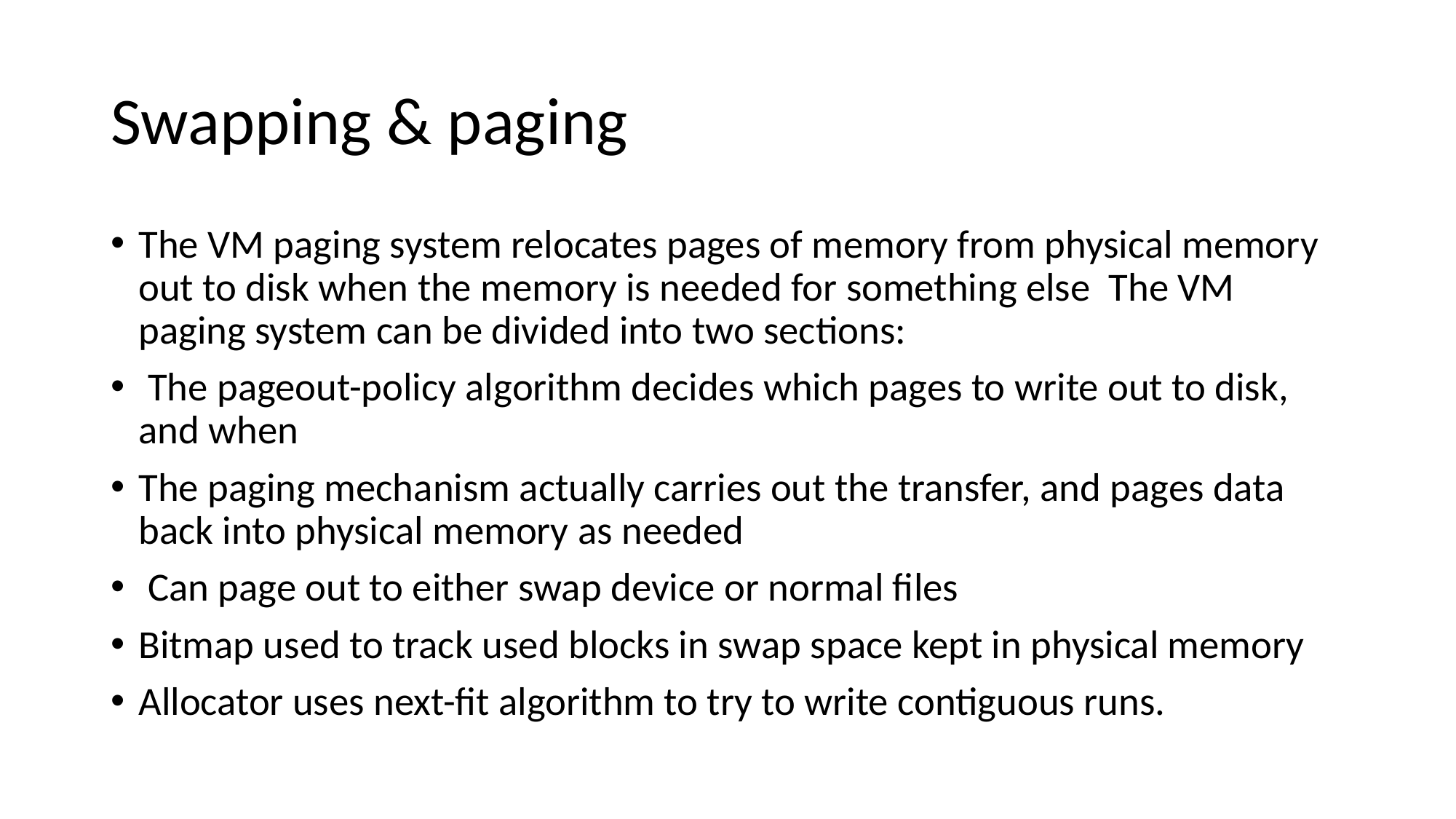

# Swapping & paging
The VM paging system relocates pages of memory from physical memory out to disk when the memory is needed for something else  The VM paging system can be divided into two sections:
 The pageout-policy algorithm decides which pages to write out to disk, and when
The paging mechanism actually carries out the transfer, and pages data back into physical memory as needed
 Can page out to either swap device or normal files
Bitmap used to track used blocks in swap space kept in physical memory
Allocator uses next-fit algorithm to try to write contiguous runs.